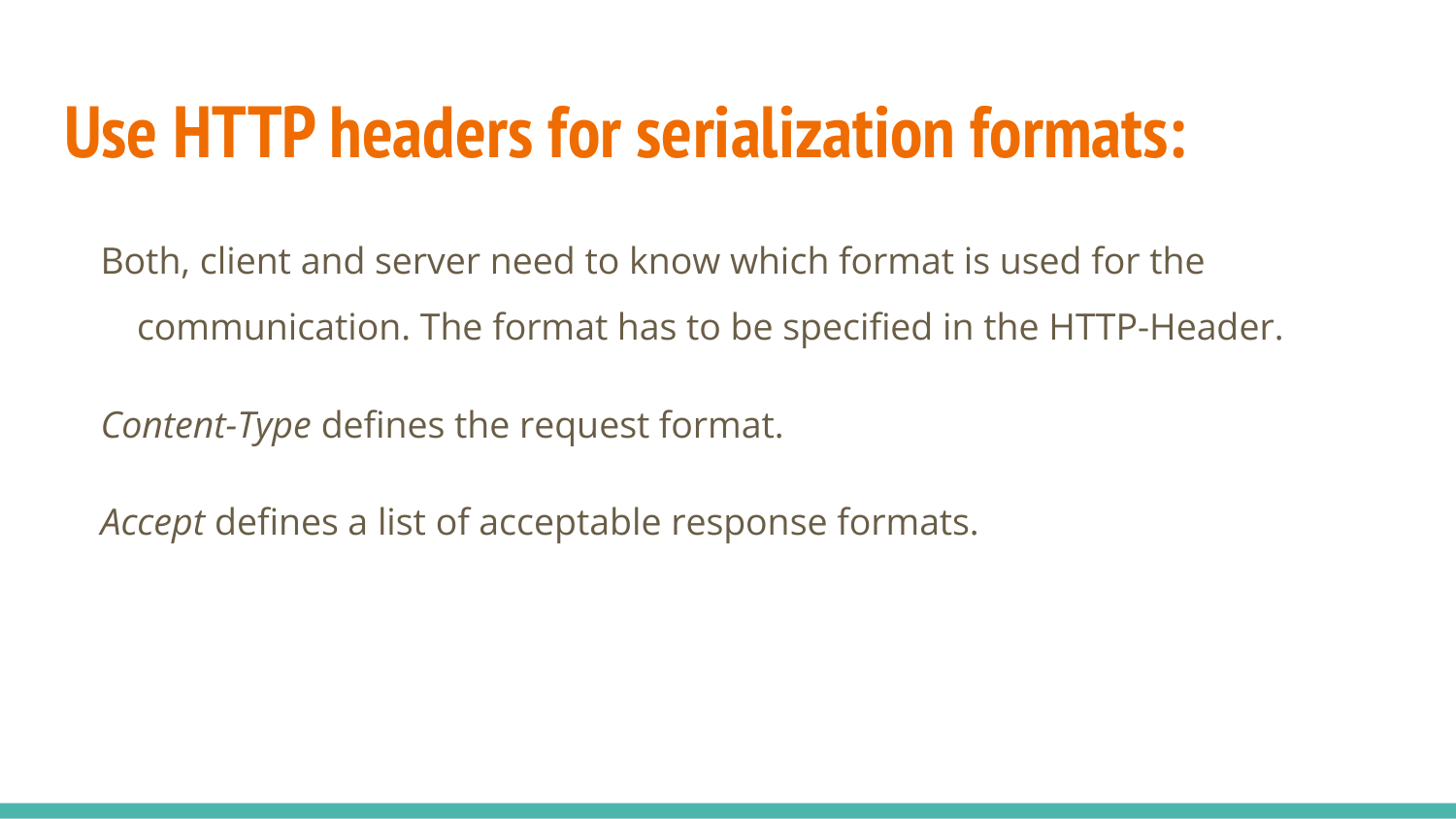

# Use HTTP headers for serialization formats:
Both, client and server need to know which format is used for the communication. The format has to be specified in the HTTP-Header.
Content-Type defines the request format.
Accept defines a list of acceptable response formats.